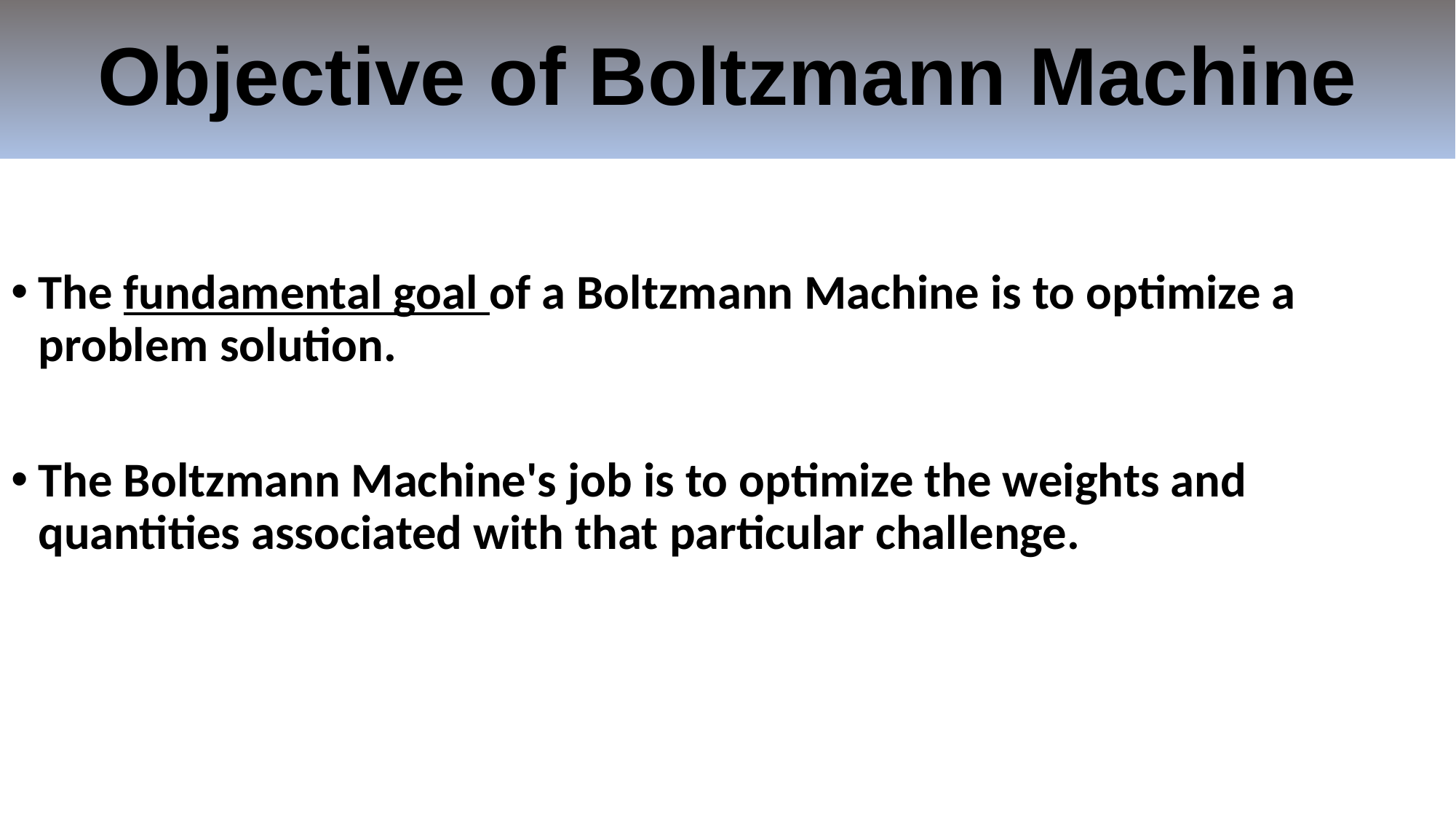

# Objective of Boltzmann Machine

The fundamental goal of a Boltzmann Machine is to optimize a problem solution.

The Boltzmann Machine's job is to optimize the weights and quantities associated with that particular challenge.